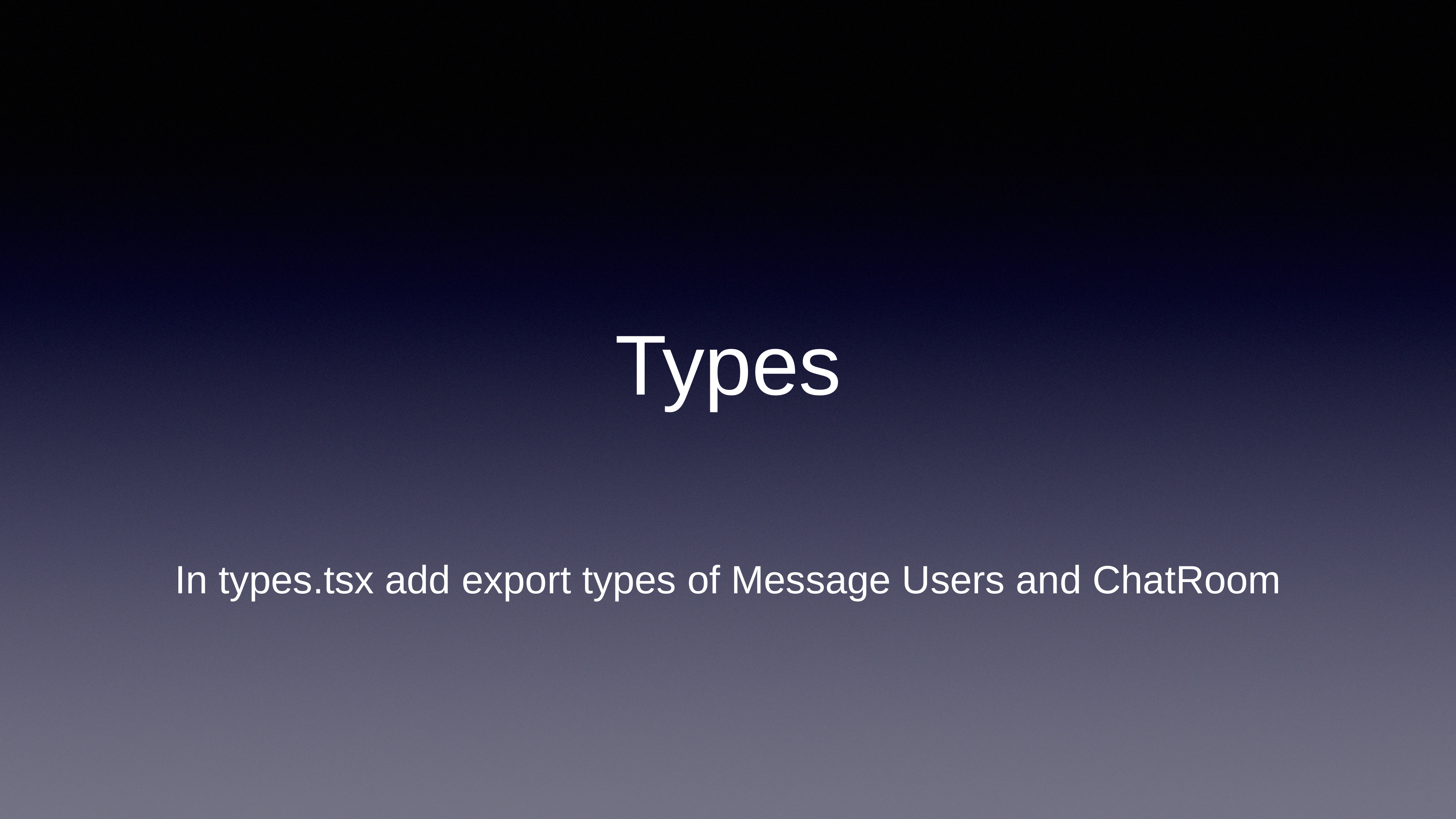

# Types
In types.tsx add export types of Message Users and ChatRoom